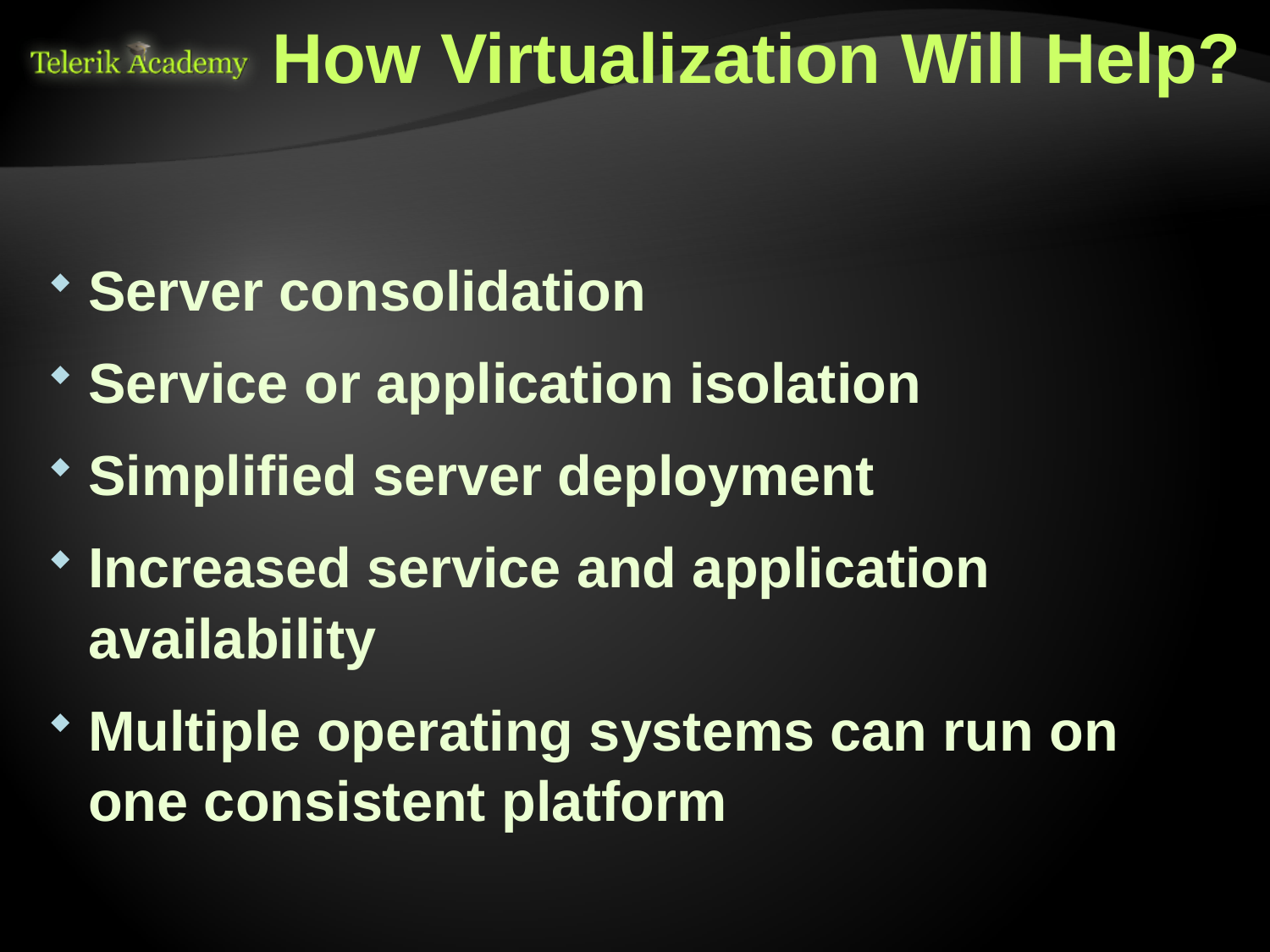

# How Virtualization Will Help?
Server consolidation
Service or application isolation
Simplified server deployment
Increased service and application availability
Multiple operating systems can run on one consistent platform